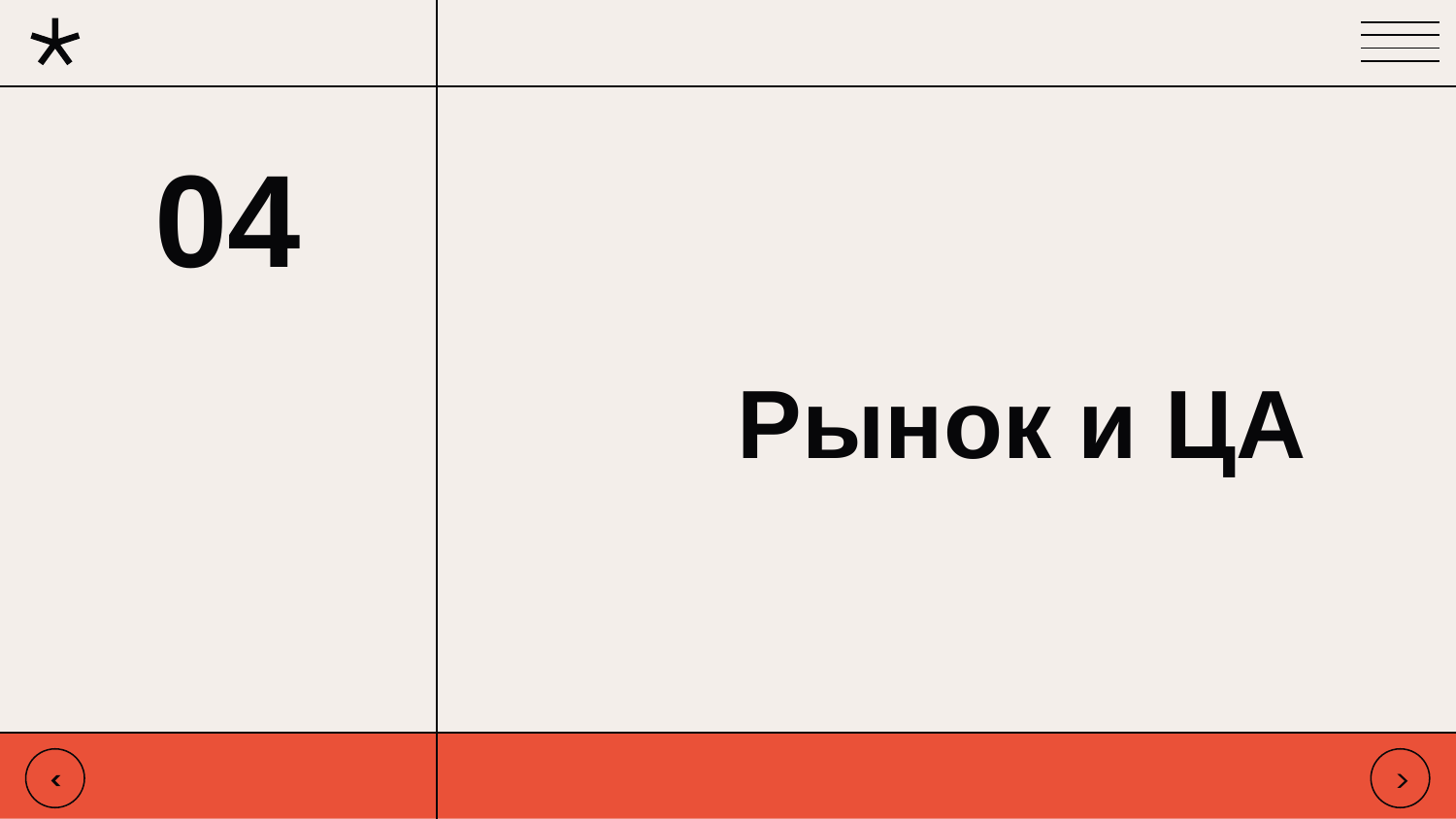

04
# Рынок и ЦА
<
>